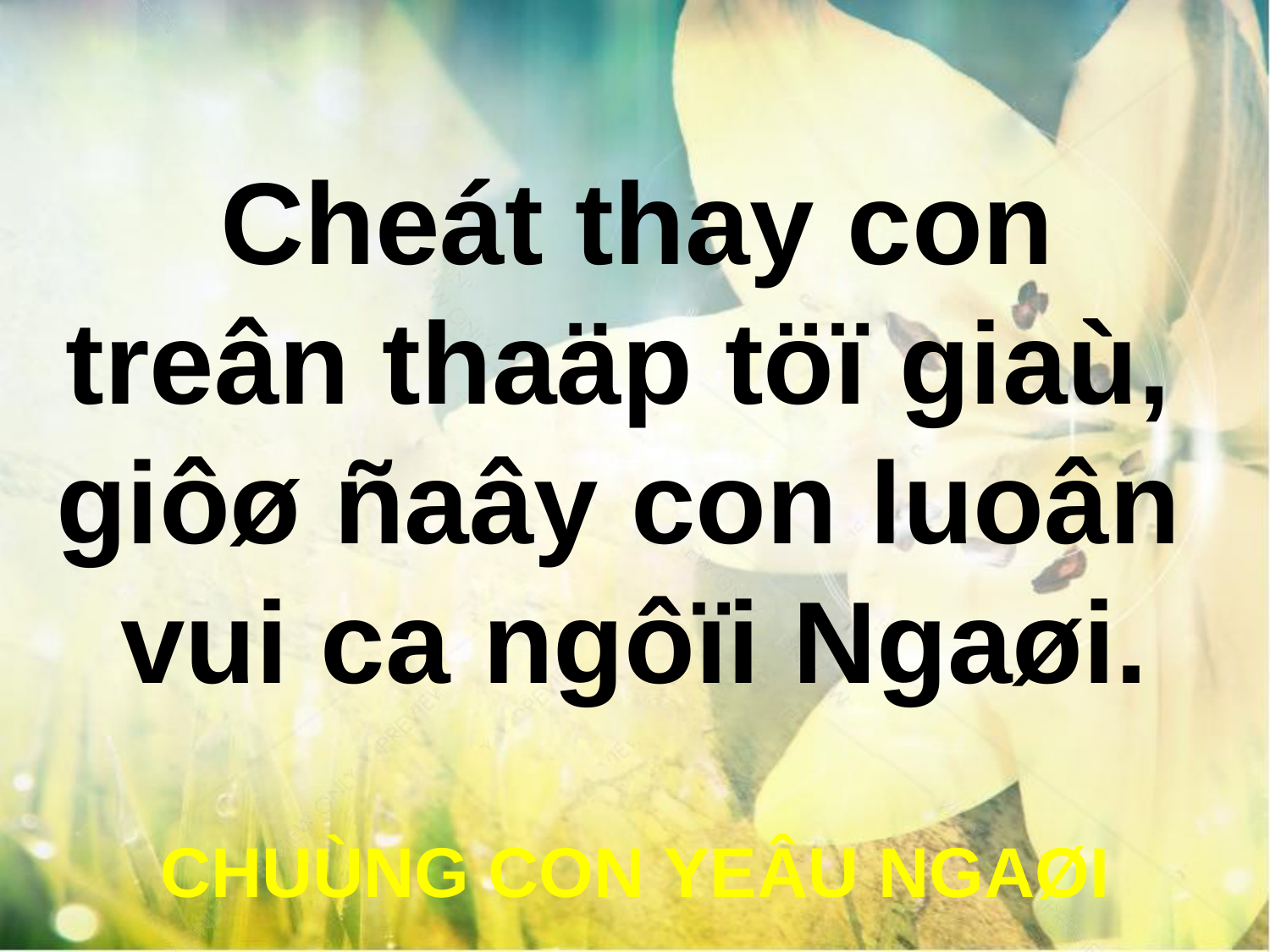

Cheát thay con
treân thaäp töï giaù,
giôø ñaây con luoân
vui ca ngôïi Ngaøi.
CHUÙNG CON YEÂU NGAØI